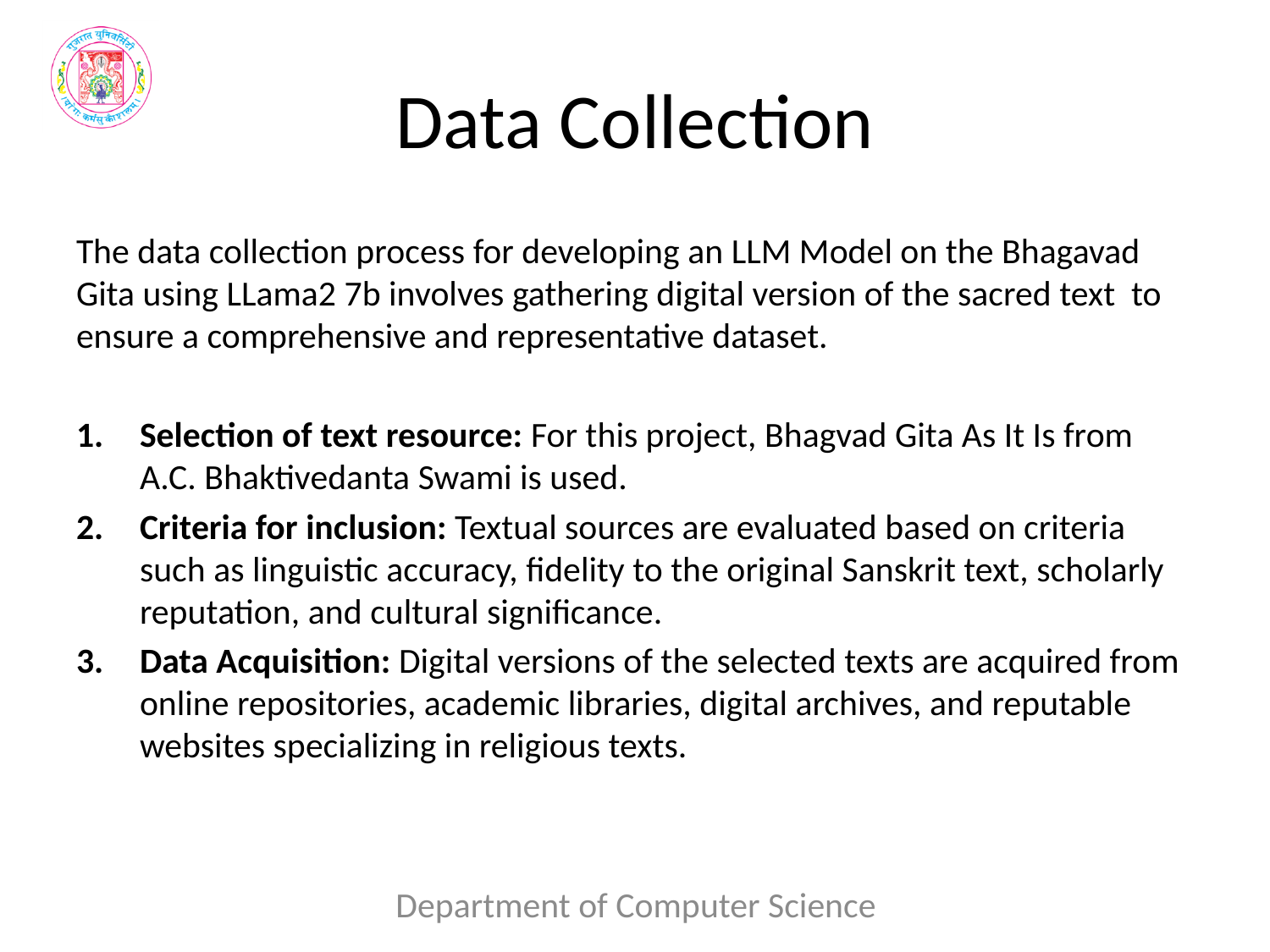

# Data Collection
The data collection process for developing an LLM Model on the Bhagavad Gita using LLama2 7b involves gathering digital version of the sacred text  to ensure a comprehensive and representative dataset.

Selection of text resource: For this project, Bhagvad Gita As It Is from A.C. Bhaktivedanta Swami is used.
Criteria for inclusion: Textual sources are evaluated based on criteria such as linguistic accuracy, fidelity to the original Sanskrit text, scholarly reputation, and cultural significance.
Data Acquisition: Digital versions of the selected texts are acquired from online repositories, academic libraries, digital archives, and reputable websites specializing in religious texts.

Department of Computer Science
10